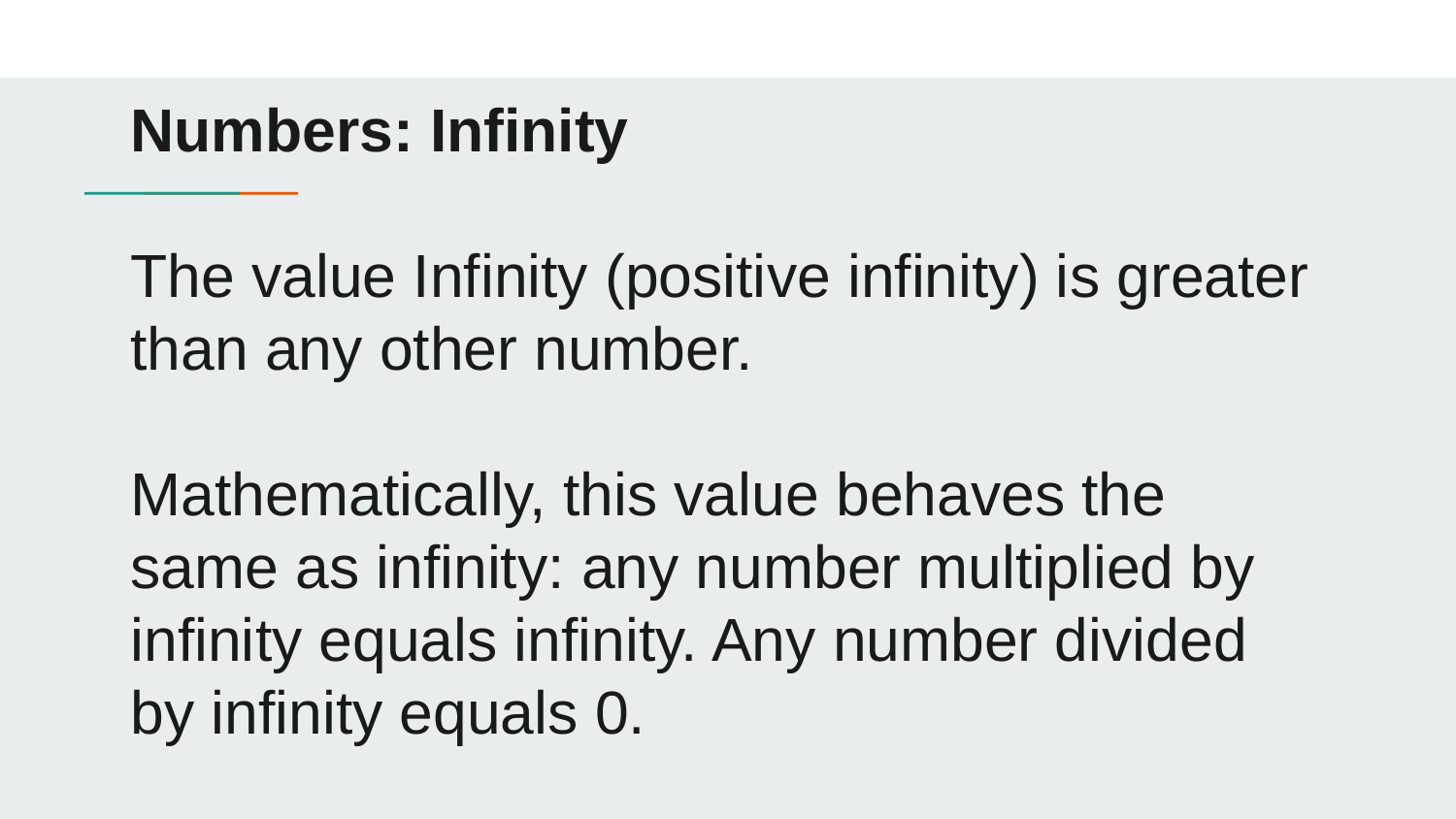

# Numbers: Infinity

The value Infinity (positive infinity) is greater than any other number.

Mathematically, this value behaves the same as infinity: any number multiplied by infinity equals infinity. Any number divided by infinity equals 0.